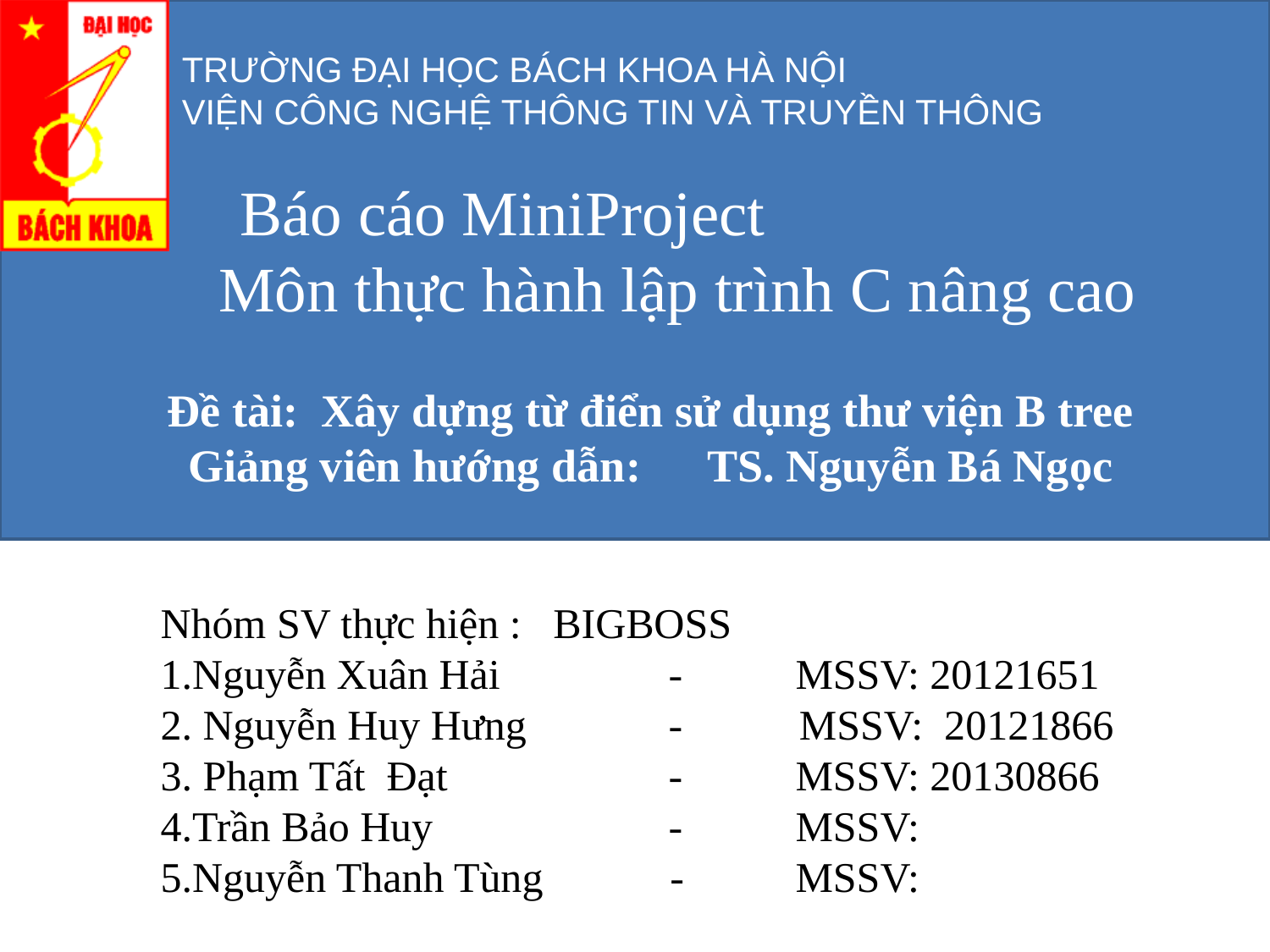

Báo cáo MiniProject
Môn thực hành lập trình C nâng cao
Đề tài:  Xây dựng từ điển sử dụng thư viện B tree
Giảng viên hướng dẫn:	 TS. Nguyễn Bá Ngọc

Nhóm SV thực hiện :   BIGBOSS
Nguyễn Xuân Hải		- 	MSSV: 20121651
 Nguyễn Huy Hưng	            -           MSSV:  20121866
 Phạm Tất  Đạt		- 	MSSV: 20130866
Trần Bảo Huy             	- 	MSSV:
Nguyễn Thanh Tùng            - 	MSSV: